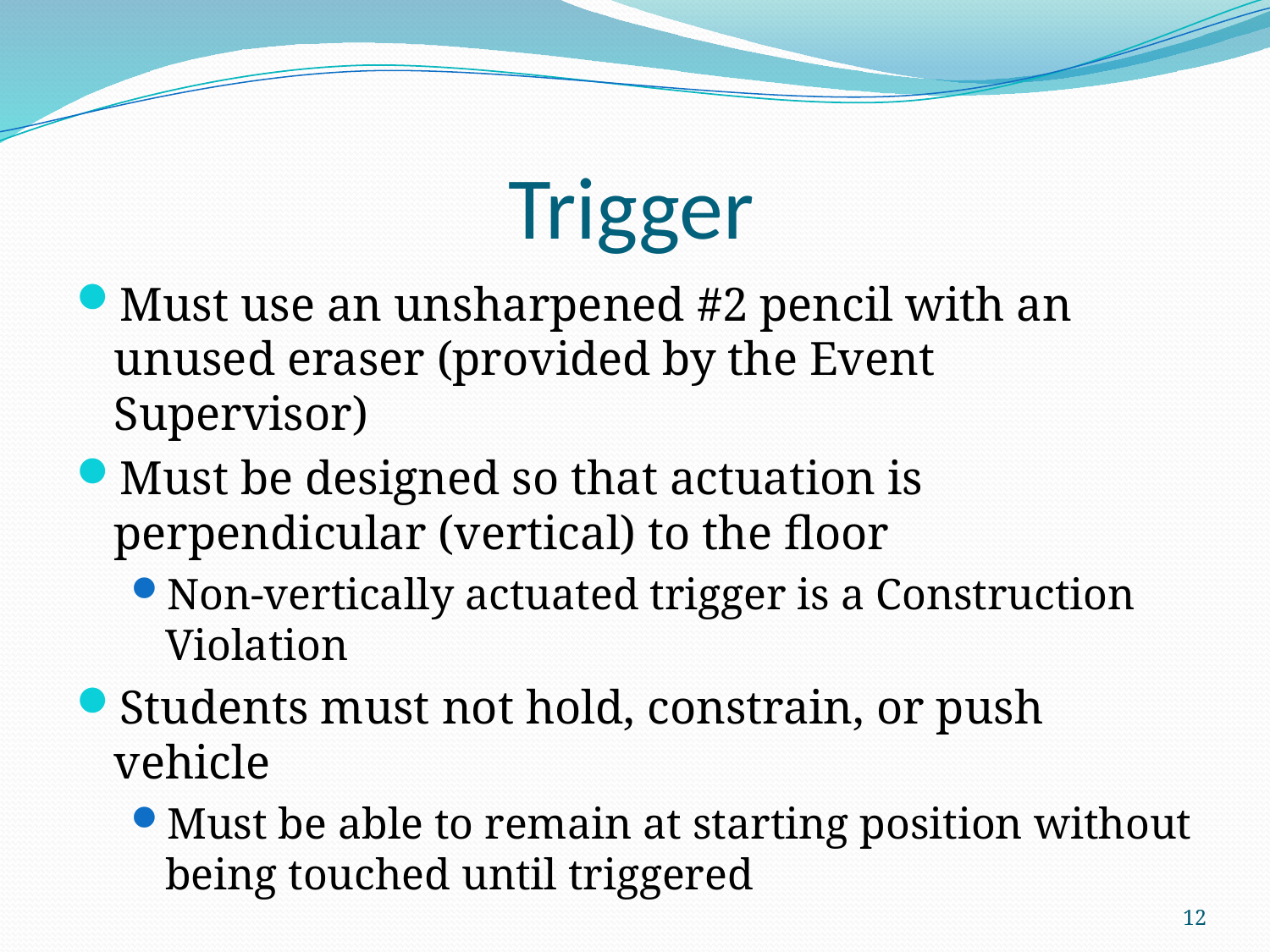

# Trigger
Must use an unsharpened #2 pencil with an unused eraser (provided by the Event Supervisor)
Must be designed so that actuation is perpendicular (vertical) to the floor
Non-vertically actuated trigger is a Construction Violation
Students must not hold, constrain, or push vehicle
Must be able to remain at starting position without being touched until triggered
12